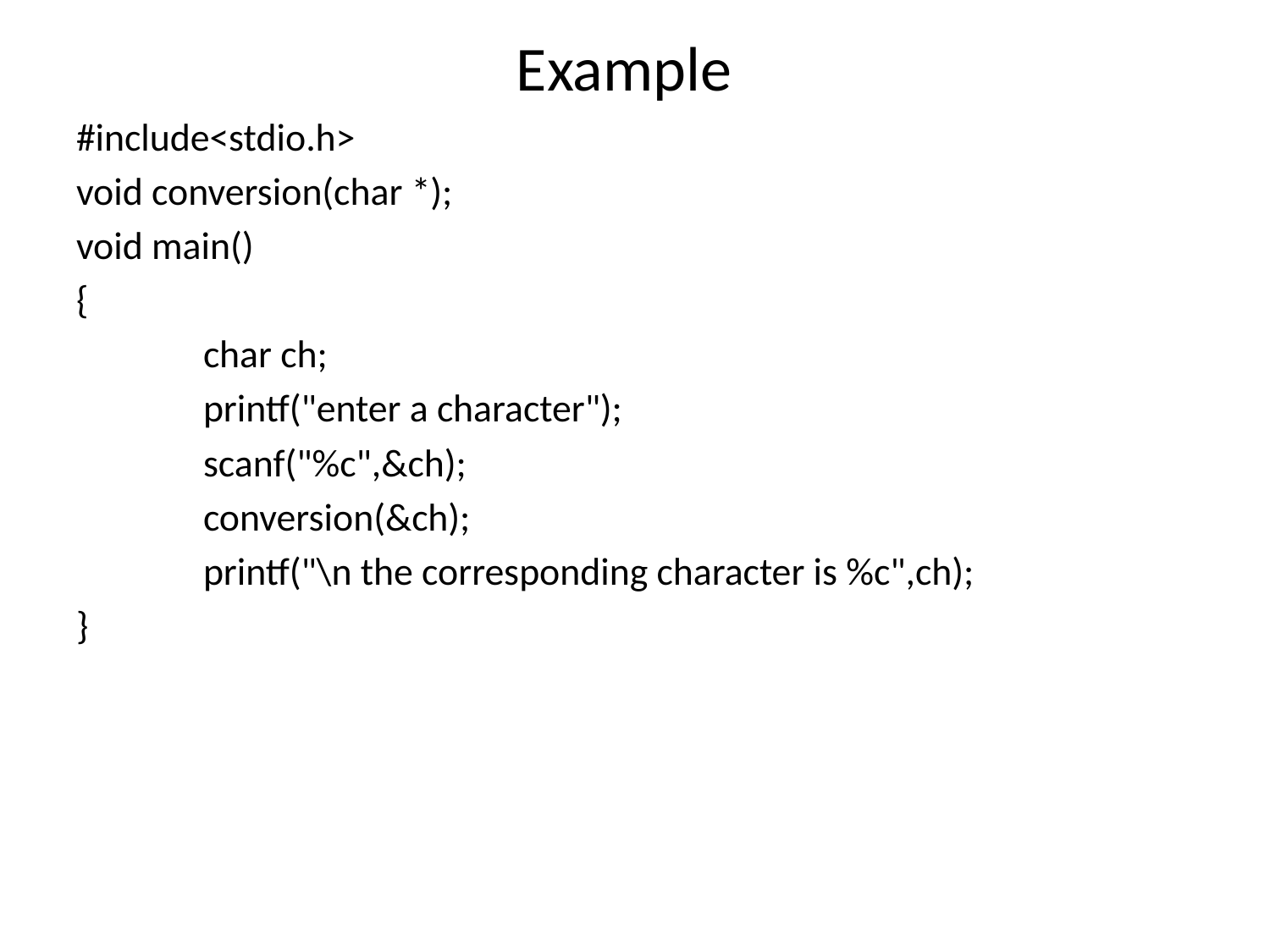

# Example
#include<stdio.h>
void conversion(char *);
void main()
{
	char ch;
	printf("enter a character");
	scanf("%c",&ch);
	conversion(&ch);
	printf("\n the corresponding character is %c",ch);
}